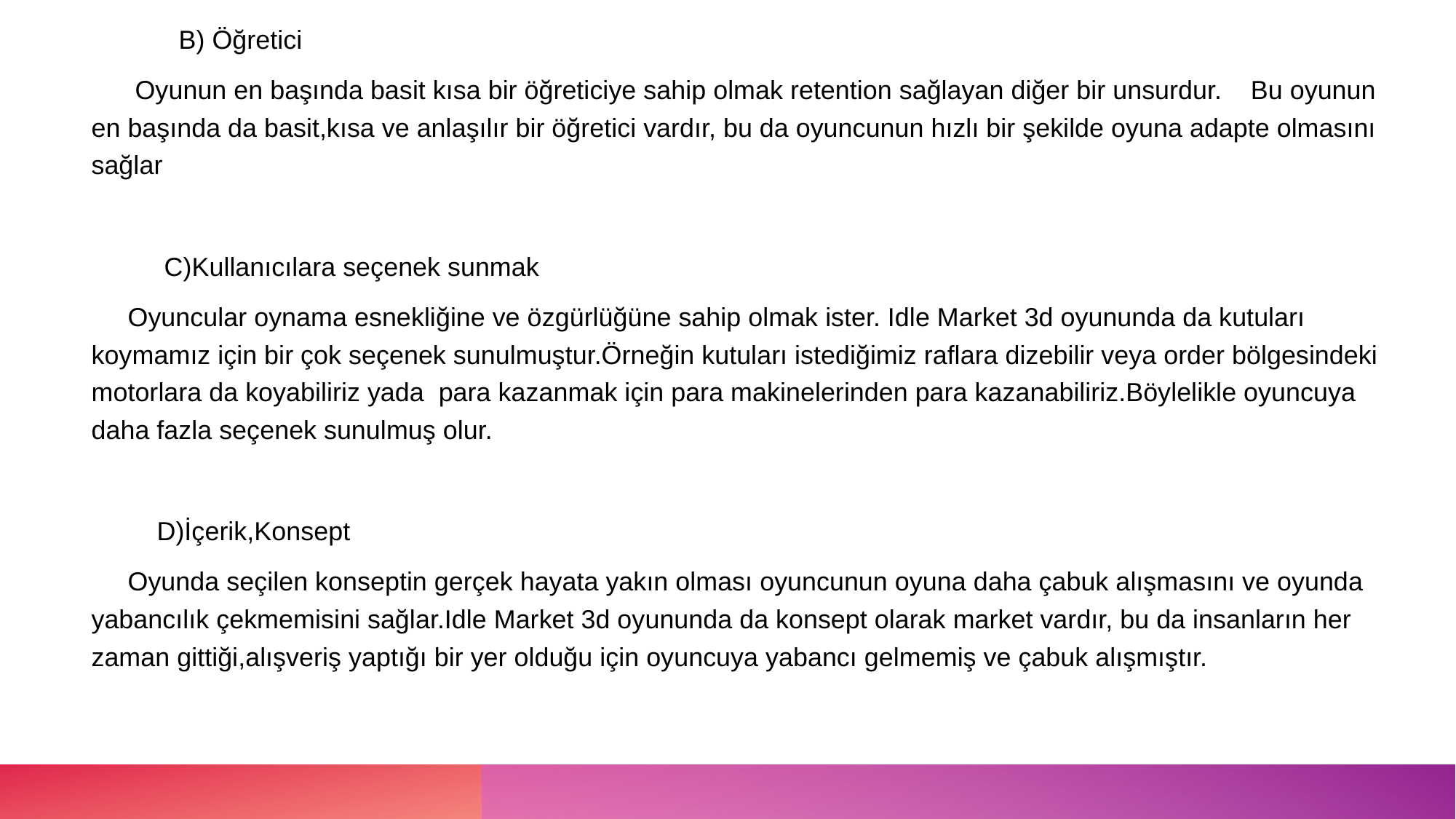

B) Öğretici
      Oyunun en başında basit kısa bir öğreticiye sahip olmak retention sağlayan diğer bir unsurdur.    Bu oyunun en başında da basit,kısa ve anlaşılır bir öğretici vardır, bu da oyuncunun hızlı bir şekilde oyuna adapte olmasını sağlar

          C)Kullanıcılara seçenek sunmak
     Oyuncular oynama esnekliğine ve özgürlüğüne sahip olmak ister. Idle Market 3d oyununda da kutuları koymamız için bir çok seçenek sunulmuştur.Örneğin kutuları istediğimiz raflara dizebilir veya order bölgesindeki motorlara da koyabiliriz yada  para kazanmak için para makinelerinden para kazanabiliriz.Böylelikle oyuncuya daha fazla seçenek sunulmuş olur.

         D)İçerik,Konsept
     Oyunda seçilen konseptin gerçek hayata yakın olması oyuncunun oyuna daha çabuk alışmasını ve oyunda yabancılık çekmemisini sağlar.Idle Market 3d oyununda da konsept olarak market vardır, bu da insanların her zaman gittiği,alışveriş yaptığı bir yer olduğu için oyuncuya yabancı gelmemiş ve çabuk alışmıştır.